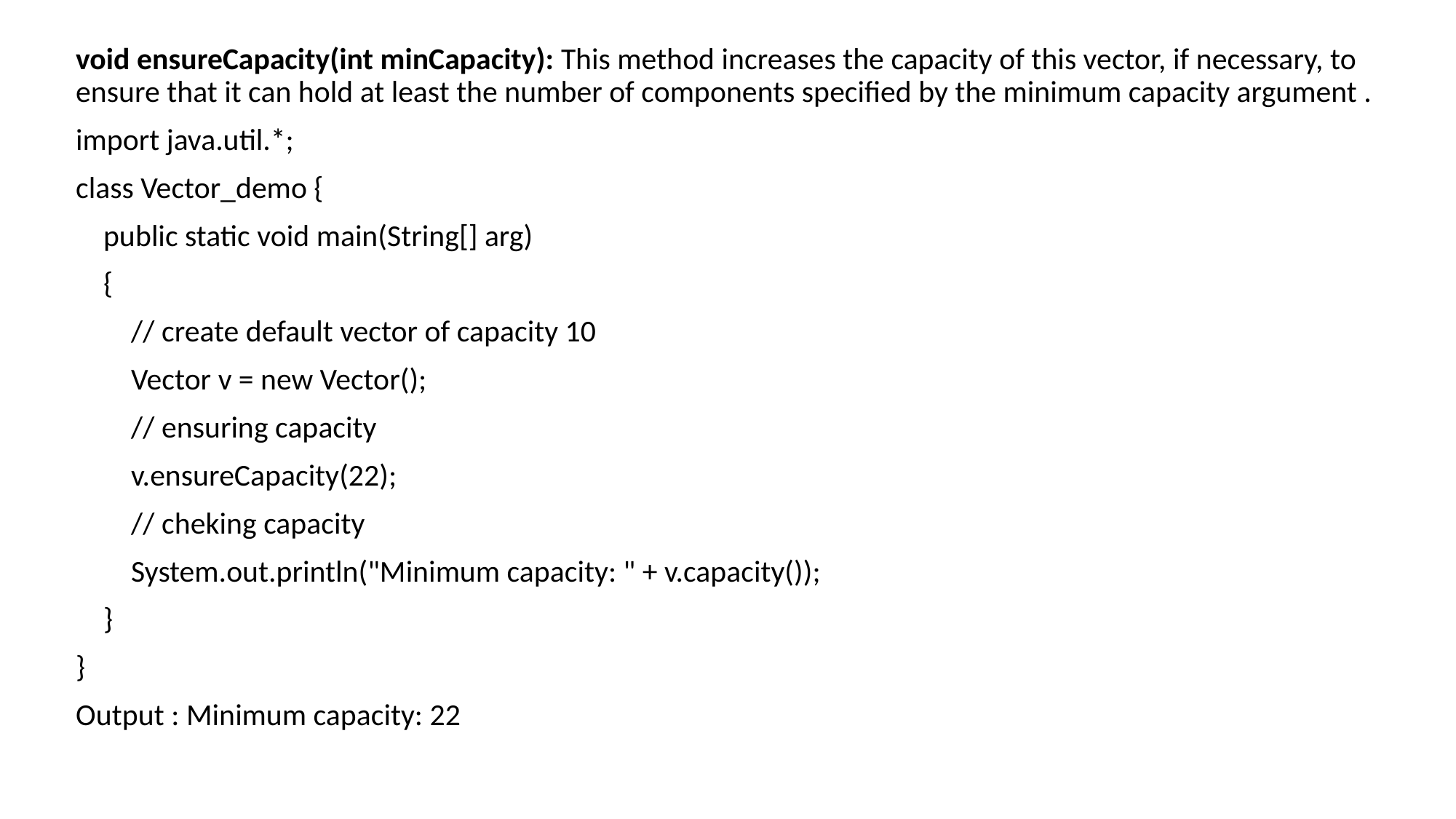

void ensureCapacity(int minCapacity): This method increases the capacity of this vector, if necessary, to ensure that it can hold at least the number of components specified by the minimum capacity argument .
import java.util.*;
class Vector_demo {
    public static void main(String[] arg)
    {
        // create default vector of capacity 10
        Vector v = new Vector();
        // ensuring capacity
        v.ensureCapacity(22);
        // cheking capacity
        System.out.println("Minimum capacity: " + v.capacity());
    }
}
Output : Minimum capacity: 22